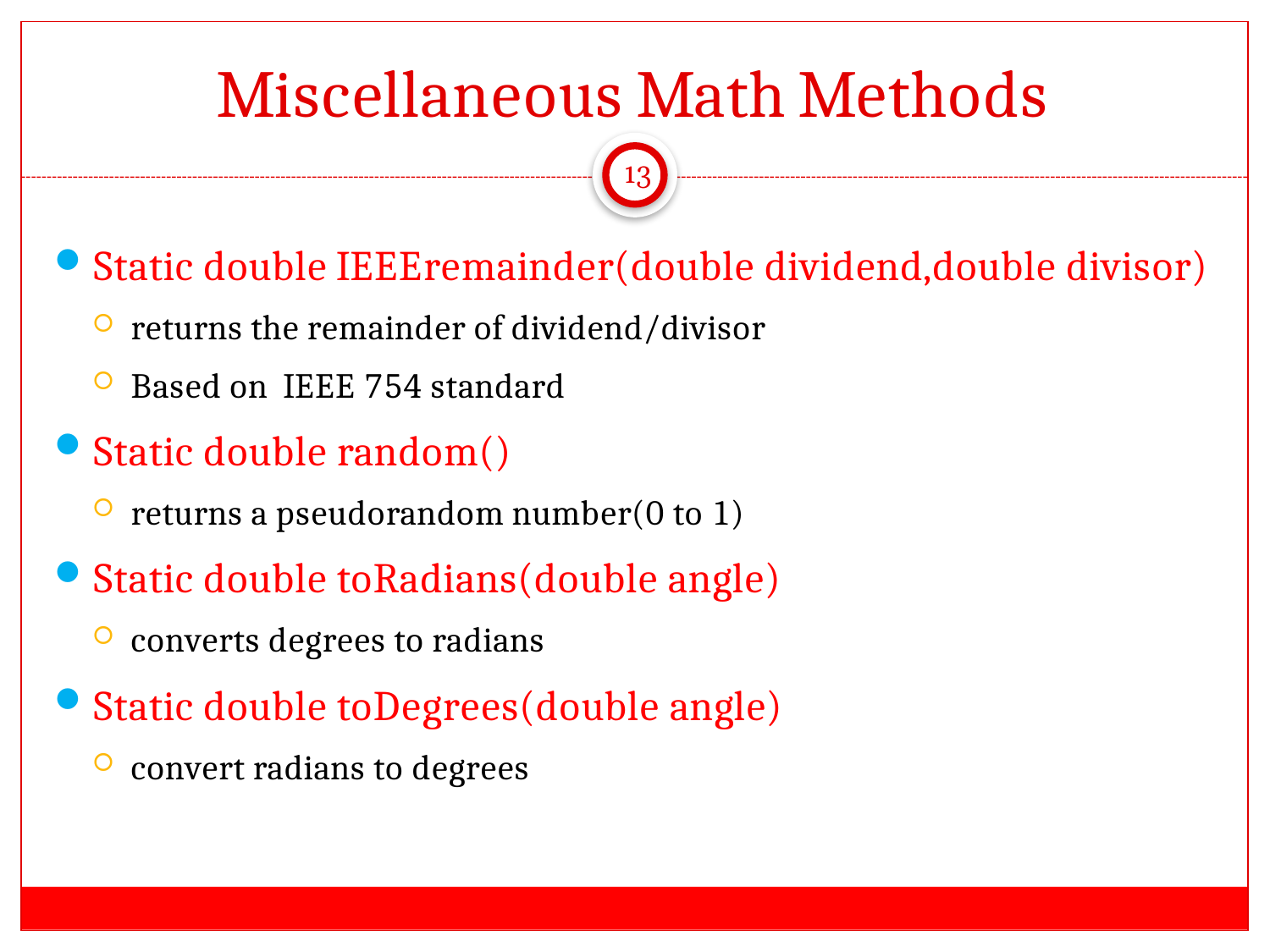

# Miscellaneous Math Methods
13
Static double IEEEremainder(double dividend,double divisor)
returns the remainder of dividend/divisor
Based on  IEEE 754 standard
Static double random()
returns a pseudorandom number(0 to 1)
Static double toRadians(double angle)
converts degrees to radians
Static double toDegrees(double angle)
convert radians to degrees